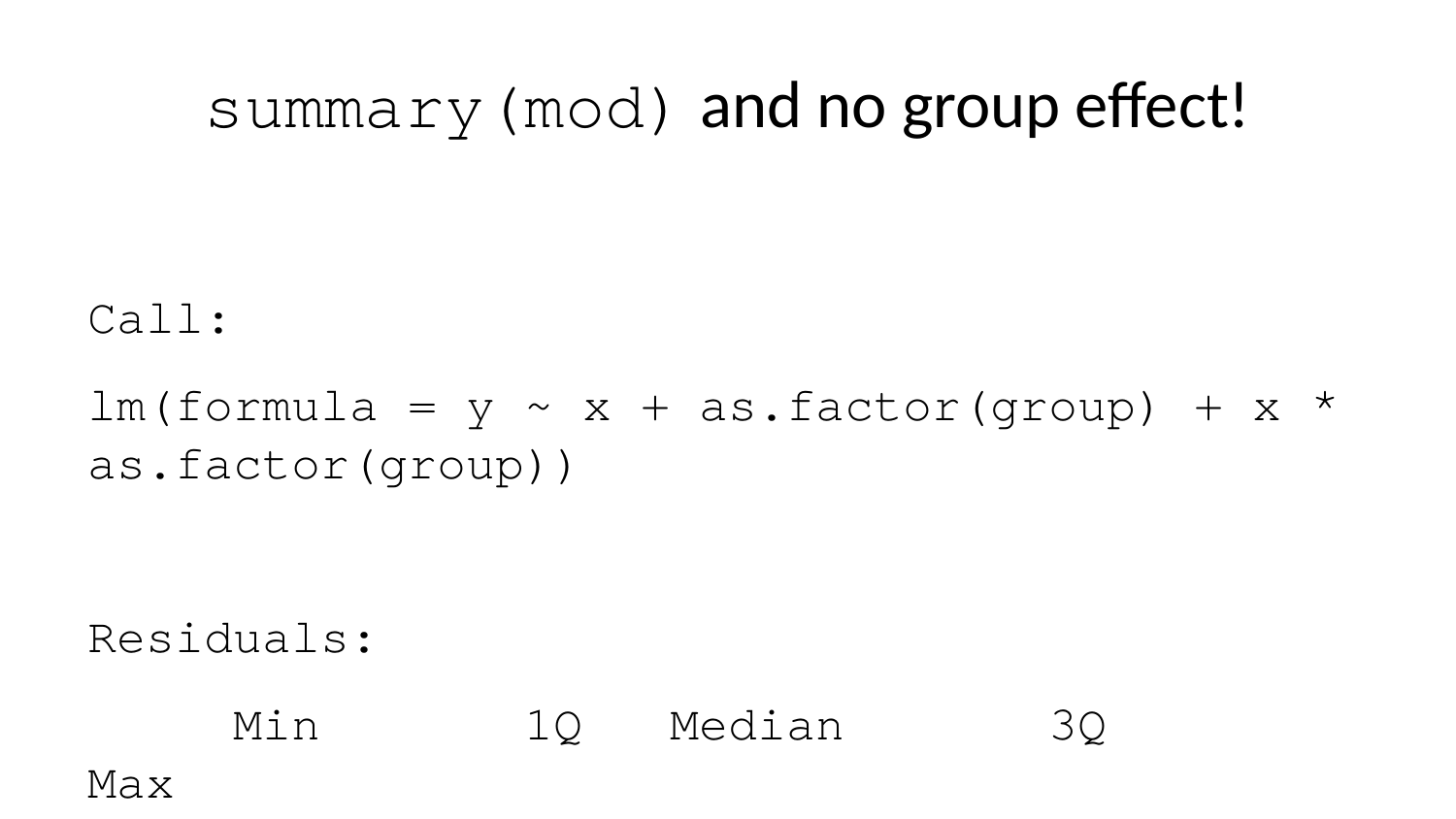

# summary(mod) and no group effect!

Call:
lm(formula = y ~ x + as.factor(group) + x * as.factor(group))

Residuals:
     Min       1Q   Median       3Q      Max
-0.75454 -0.36047 -0.04052  0.32799  1.26856

Coefficients:
                    Estimate Std. Error t value Pr(>|t|)
(Intercept)          0.20519    0.24089   0.852    0.400
x                    0.29166    0.01912  15.253   <2e-16 ***
as.factor(group)1   -0.29262    0.36035  -0.812    0.422
x:as.factor(group)1  1.04049    0.02833  36.721   <2e-16 ***
---
Signif. codes:  0 '***' 0.001 '**' 0.01 '*' 0.05 '.' 0.1 ' ' 1

Residual standard error: 0.5226 on 36 degrees of freedom
Multiple R-squared:  0.9962,    Adjusted R-squared:  0.9959
F-statistic:  3148 on 3 and 36 DF,  p-value: < 2.2e-16